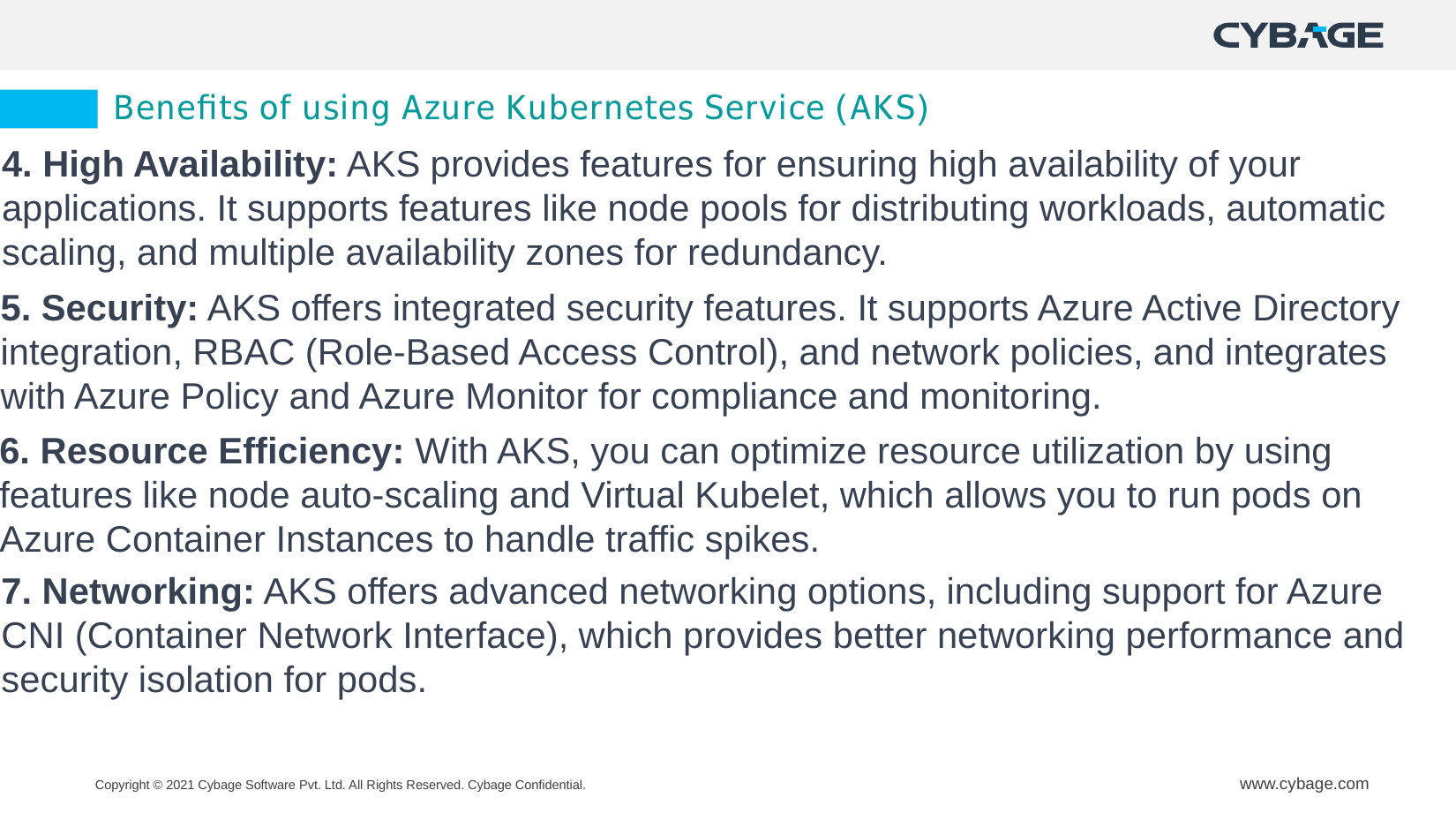

# Benefits of using Azure Kubernetes Service (AKS)
4. High Availability: AKS provides features for ensuring high availability of your applications. It supports features like node pools for distributing workloads, automatic scaling, and multiple availability zones for redundancy.

5. Security: AKS offers integrated security features. It supports Azure Active Directory integration, RBAC (Role-Based Access Control), and network policies, and integrates with Azure Policy and Azure Monitor for compliance and monitoring.

6. Resource Efficiency: With AKS, you can optimize resource utilization by using features like node auto-scaling and Virtual Kubelet, which allows you to run pods on Azure Container Instances to handle traffic spikes.

7. Networking: AKS offers advanced networking options, including support for Azure CNI (Container Network Interface), which provides better networking performance and security isolation for pods.